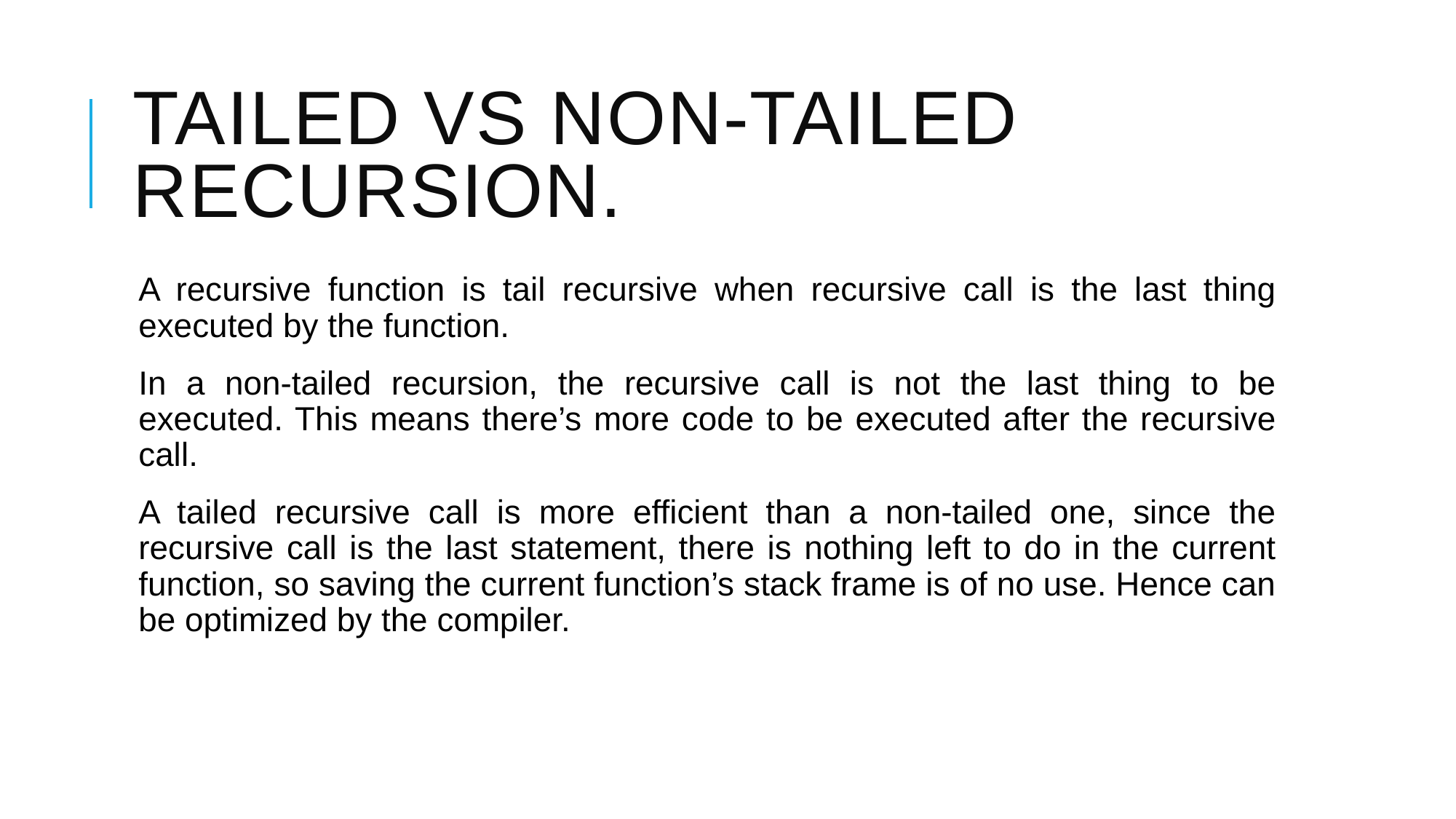

# Tailed vs Non-tailed recursion.
A recursive function is tail recursive when recursive call is the last thing executed by the function.
In a non-tailed recursion, the recursive call is not the last thing to be executed. This means there’s more code to be executed after the recursive call.
A tailed recursive call is more efficient than a non-tailed one, since the recursive call is the last statement, there is nothing left to do in the current function, so saving the current function’s stack frame is of no use. Hence can be optimized by the compiler.